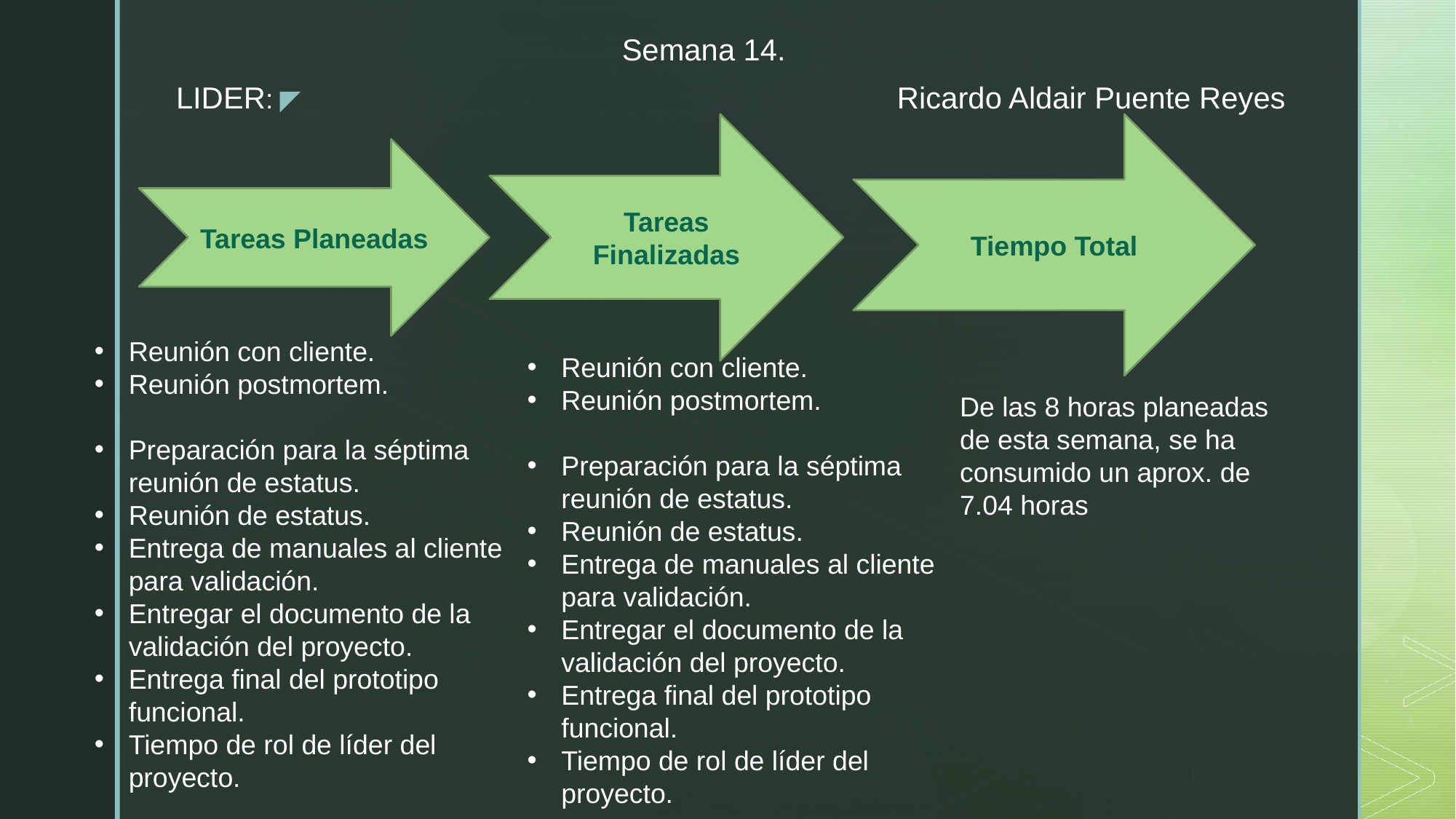

Semana 14.
LIDER:
Ricardo Aldair Puente Reyes

Tareas Finalizadas
Tiempo Total
Tareas Planeadas
Reunión con cliente.
Reunión postmortem.

Preparación para la séptima reunión de estatus.
Reunión de estatus.
Entrega de manuales al cliente para validación.
Entregar el documento de la validación del proyecto.
Entrega final del prototipo funcional.
Tiempo de rol de líder del proyecto.
Reunión con cliente.
Reunión postmortem.

Preparación para la séptima reunión de estatus.
Reunión de estatus.
Entrega de manuales al cliente para validación.
Entregar el documento de la validación del proyecto.
Entrega final del prototipo funcional.
Tiempo de rol de líder del proyecto.
De las 8 horas planeadas de esta semana, se ha consumido un aprox. de 7.04 horas